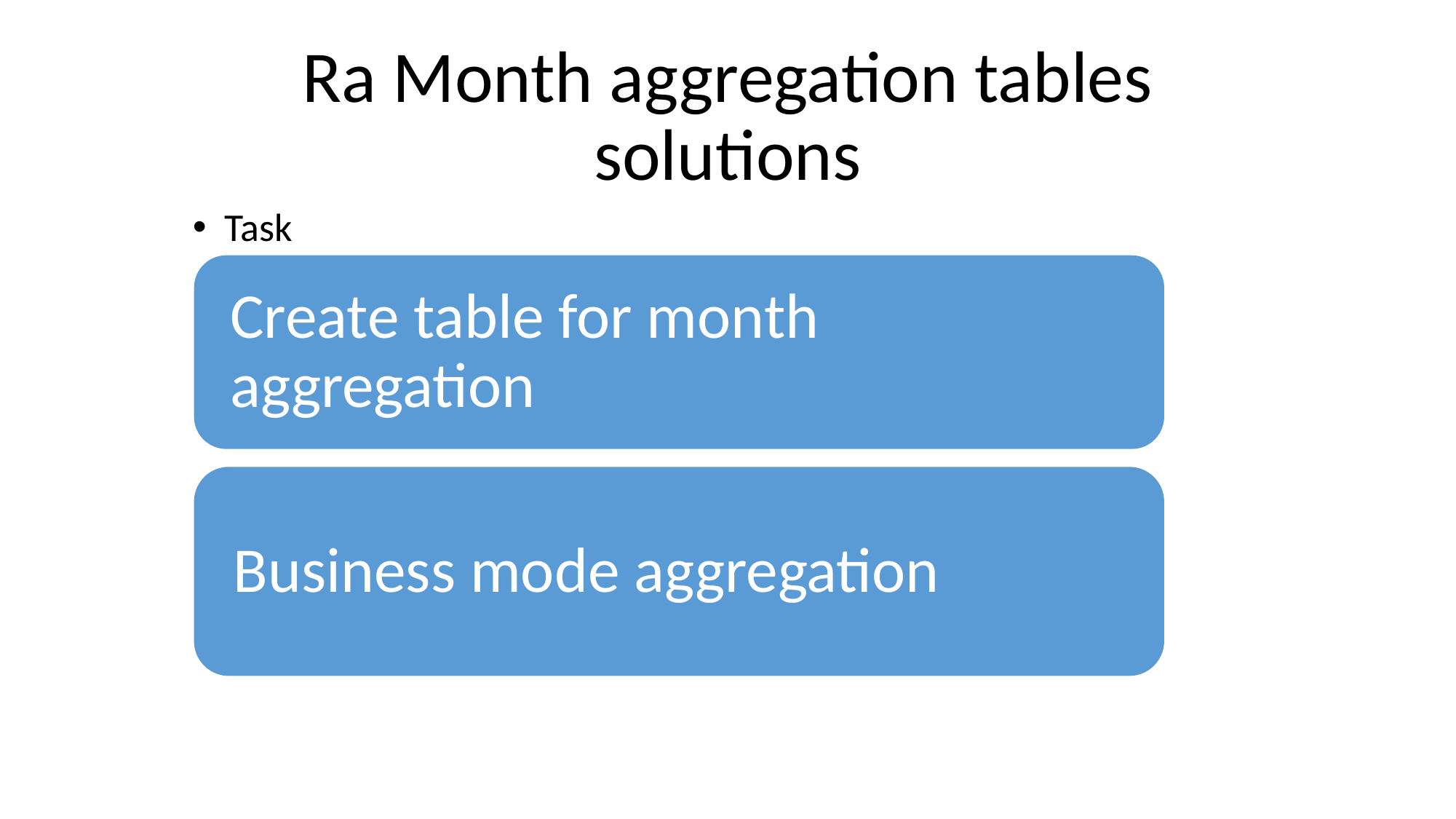

# Ra Month aggregation tables solutions
Task
Create table for month aggregation
Business mode aggregation